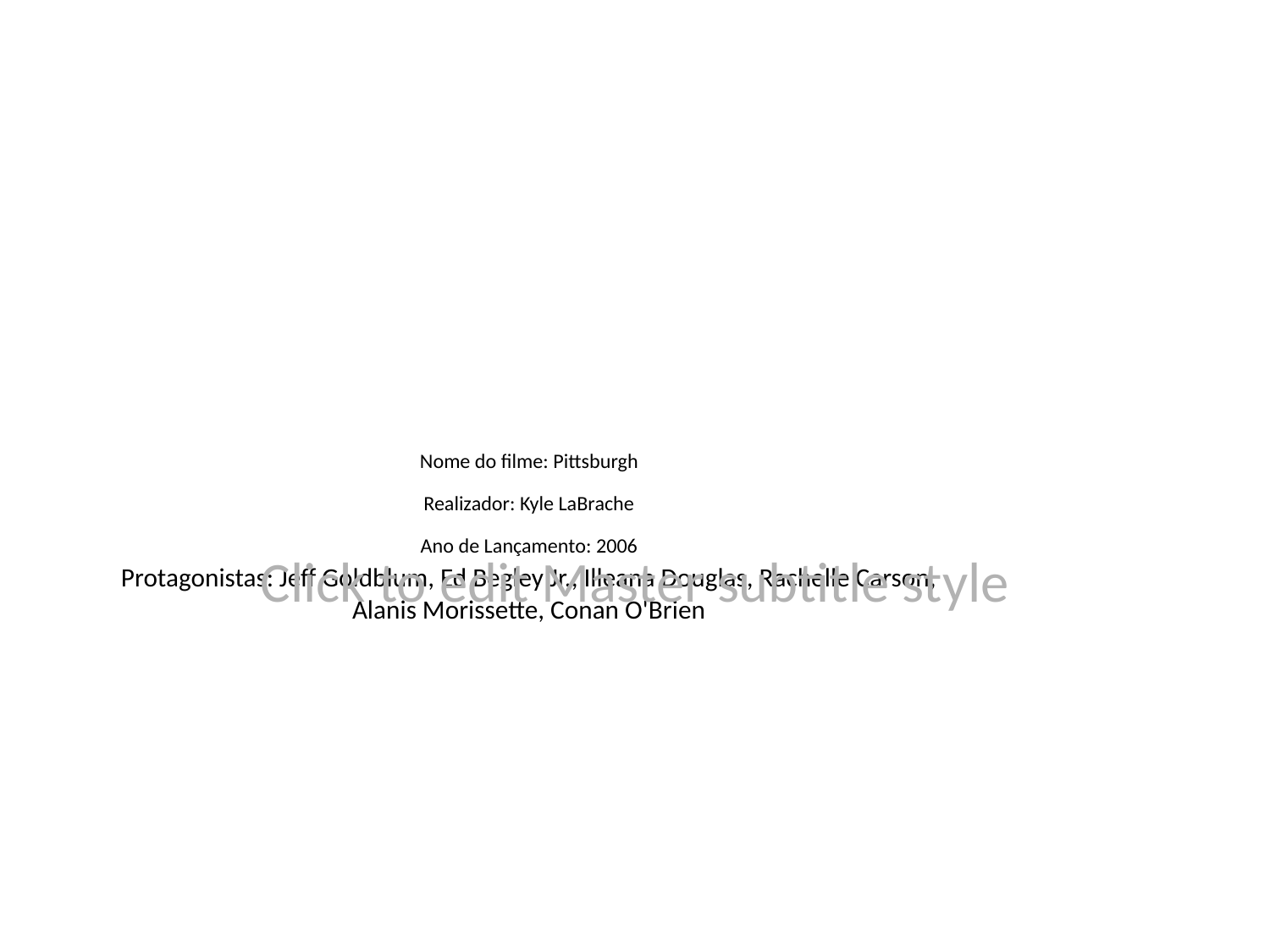

# Nome do filme: Pittsburgh
Realizador: Kyle LaBrache
Ano de Lançamento: 2006
Protagonistas: Jeff Goldblum, Ed Begley Jr., Illeana Douglas, Rachelle Carson, Alanis Morissette, Conan O'Brien
Click to edit Master subtitle style